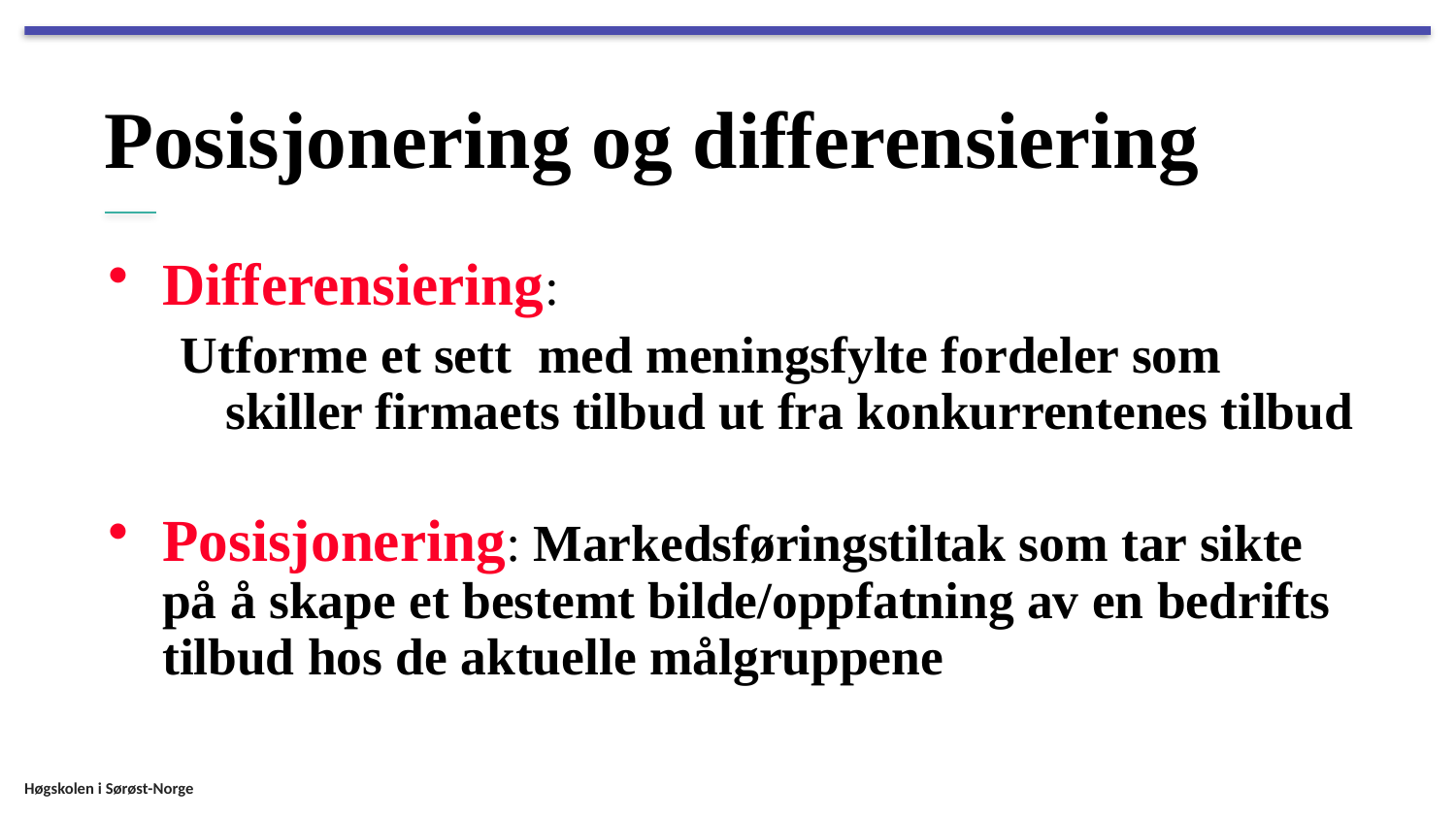

# Posisjonering og differensiering
Differensiering:
Utforme et sett  med meningsfylte fordeler som skiller firmaets tilbud ut fra konkurrentenes tilbud

Posisjonering: Markedsføringstiltak som tar sikte på å skape et bestemt bilde/oppfatning av en bedrifts tilbud hos de aktuelle målgruppene